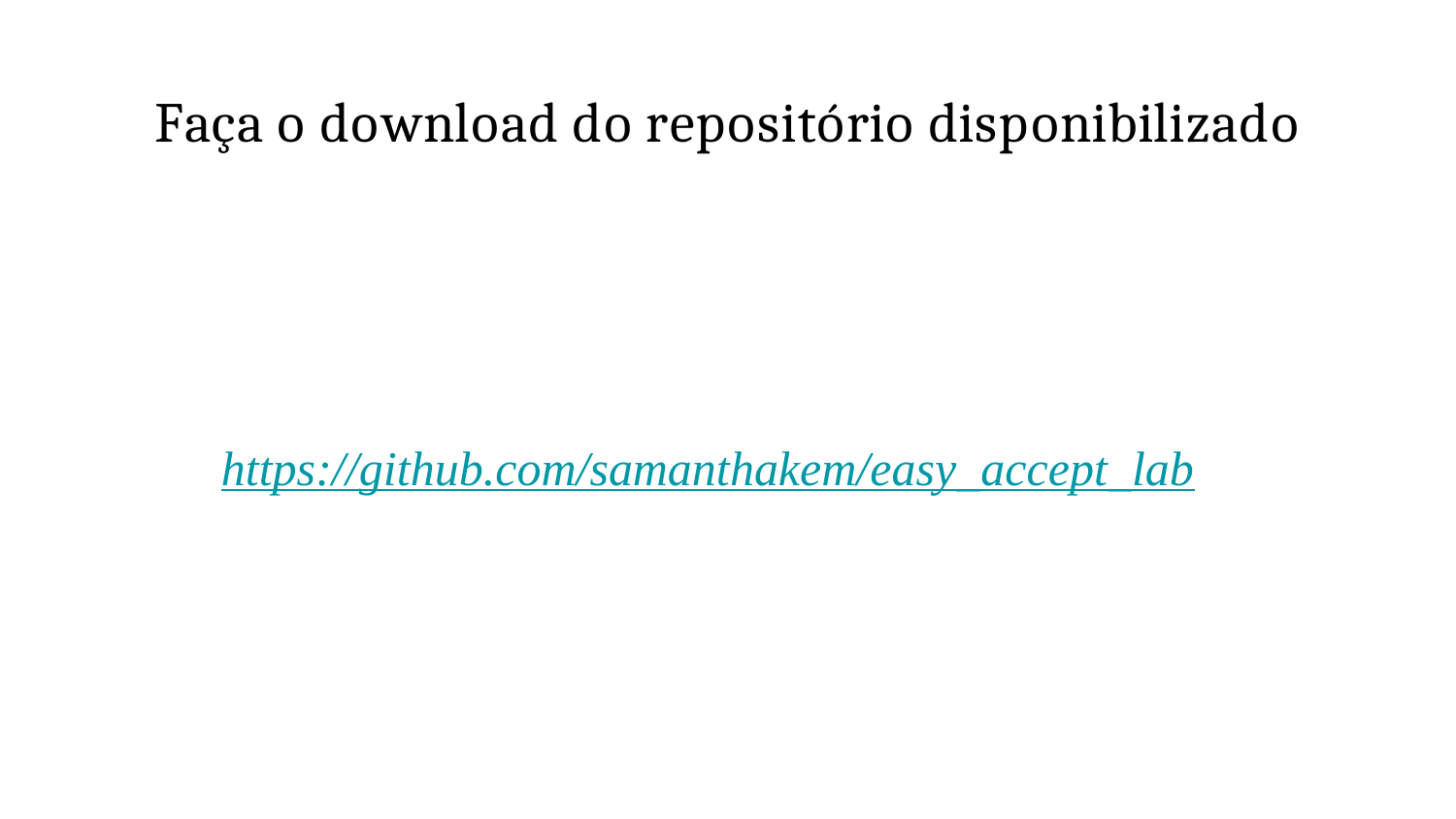

# Faça o download do repositório disponibilizado
https://github.com/samanthakem/easy_accept_lab